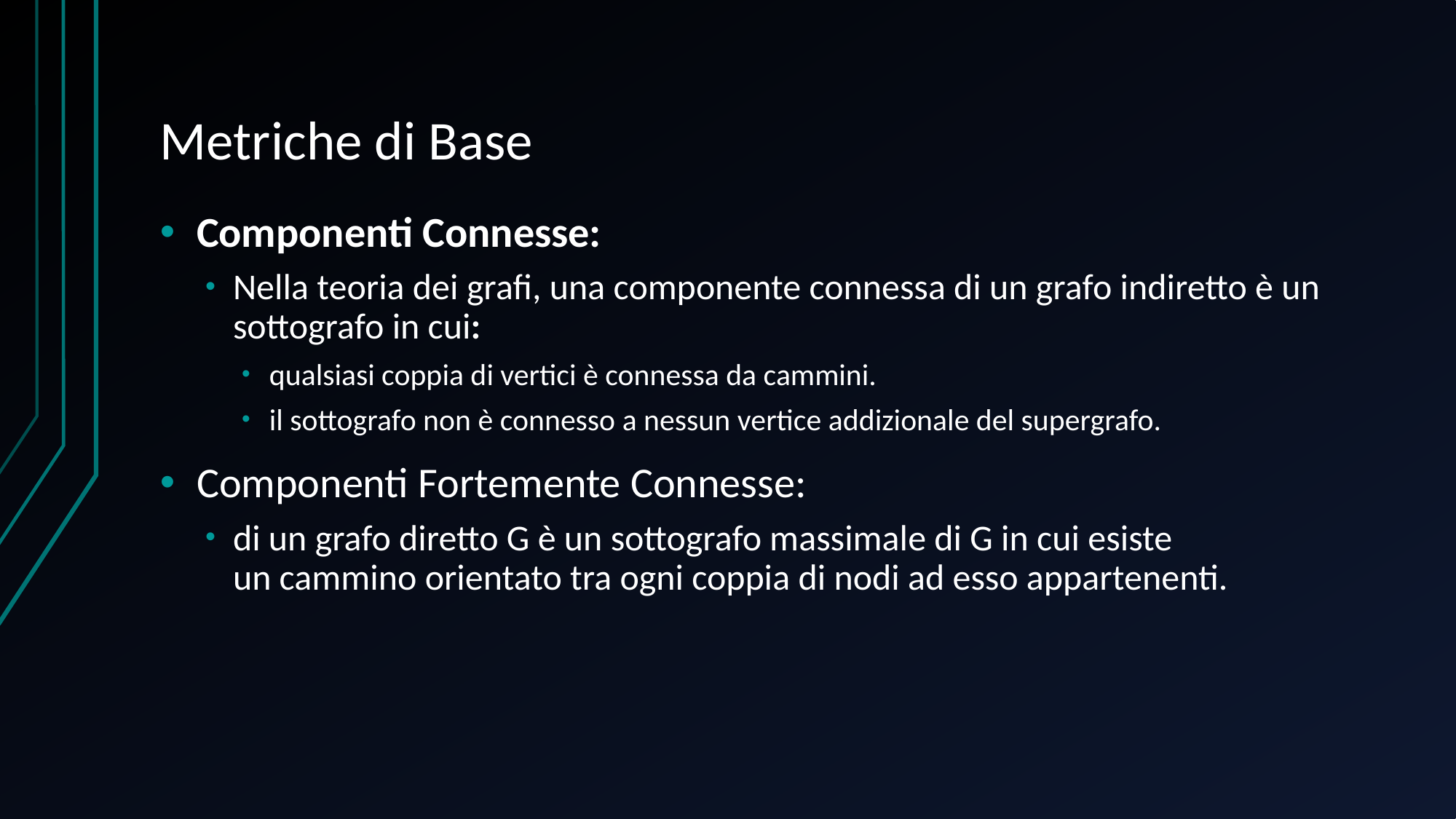

# Metriche di Base
Componenti Connesse:
Nella teoria dei grafi, una componente connessa di un grafo indiretto è un sottografo in cui:
qualsiasi coppia di vertici è connessa da cammini.
il sottografo non è connesso a nessun vertice addizionale del supergrafo.
Componenti Fortemente Connesse:
di un grafo diretto G è un sottografo massimale di G in cui esiste un cammino orientato tra ogni coppia di nodi ad esso appartenenti.